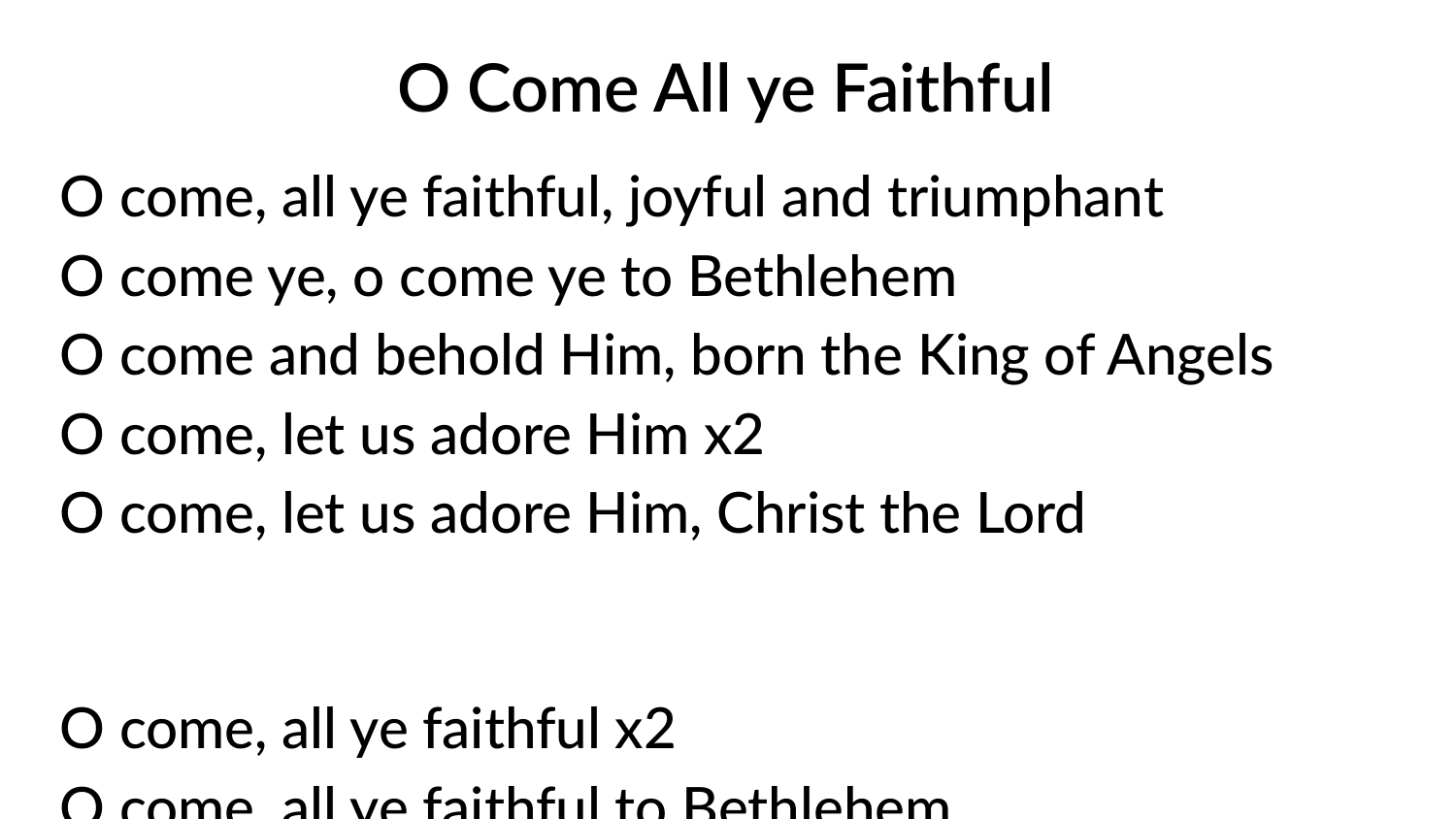

# O Come All ye Faithful
O come, all ye faithful, joyful and triumphant
O come ye, o come ye to Bethlehem
O come and behold Him, born the King of Angels
O come, let us adore Him x2
O come, let us adore Him, Christ the Lord
O come, all ye faithful x2
O come, all ye faithful to Bethlehem